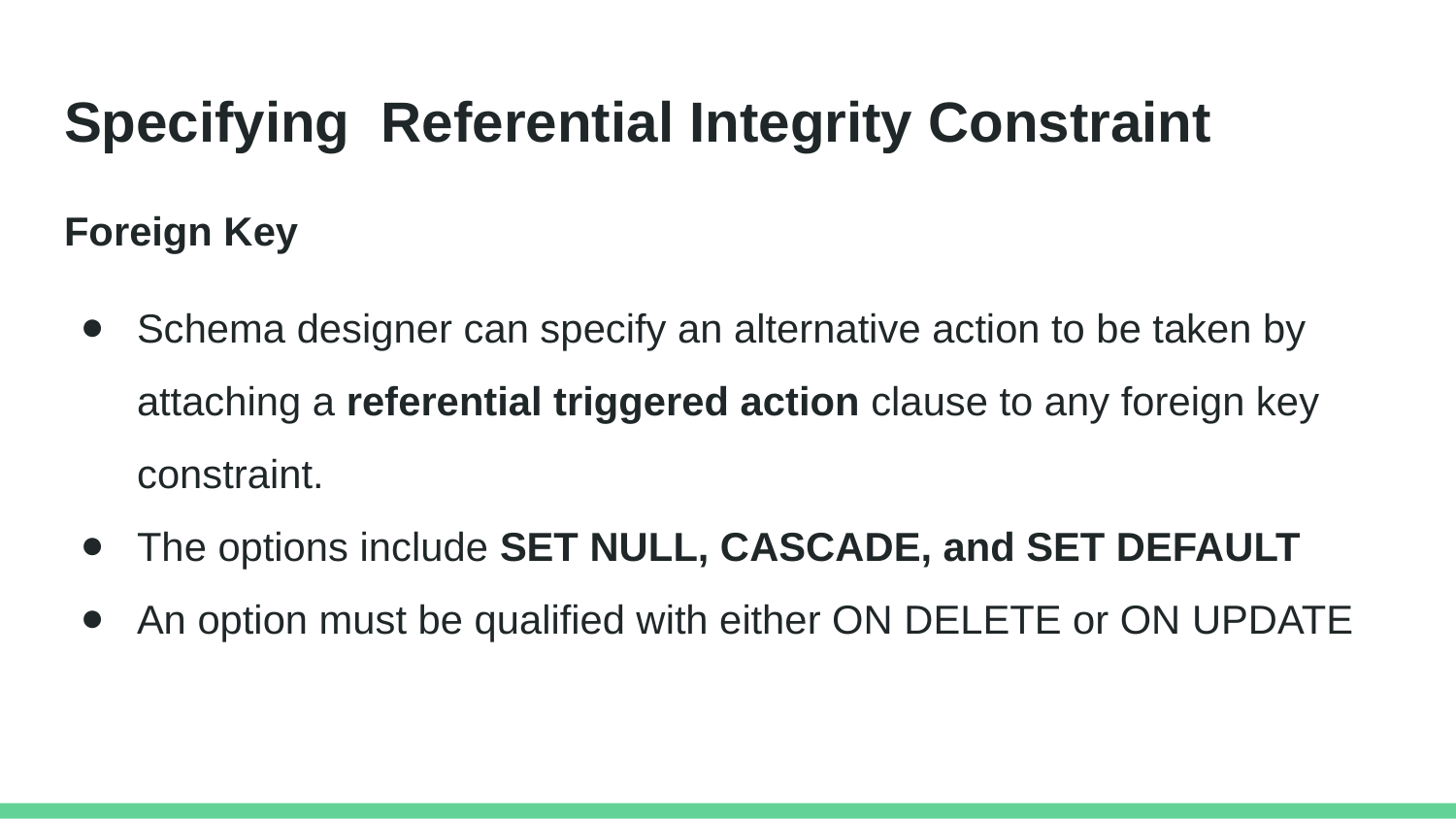

# Specifying  Referential Integrity Constraint

Foreign Key
Schema designer can specify an alternative action to be taken by attaching a referential triggered action clause to any foreign key constraint.
The options include SET NULL, CASCADE, and SET DEFAULT
An option must be qualified with either ON DELETE or ON UPDATE